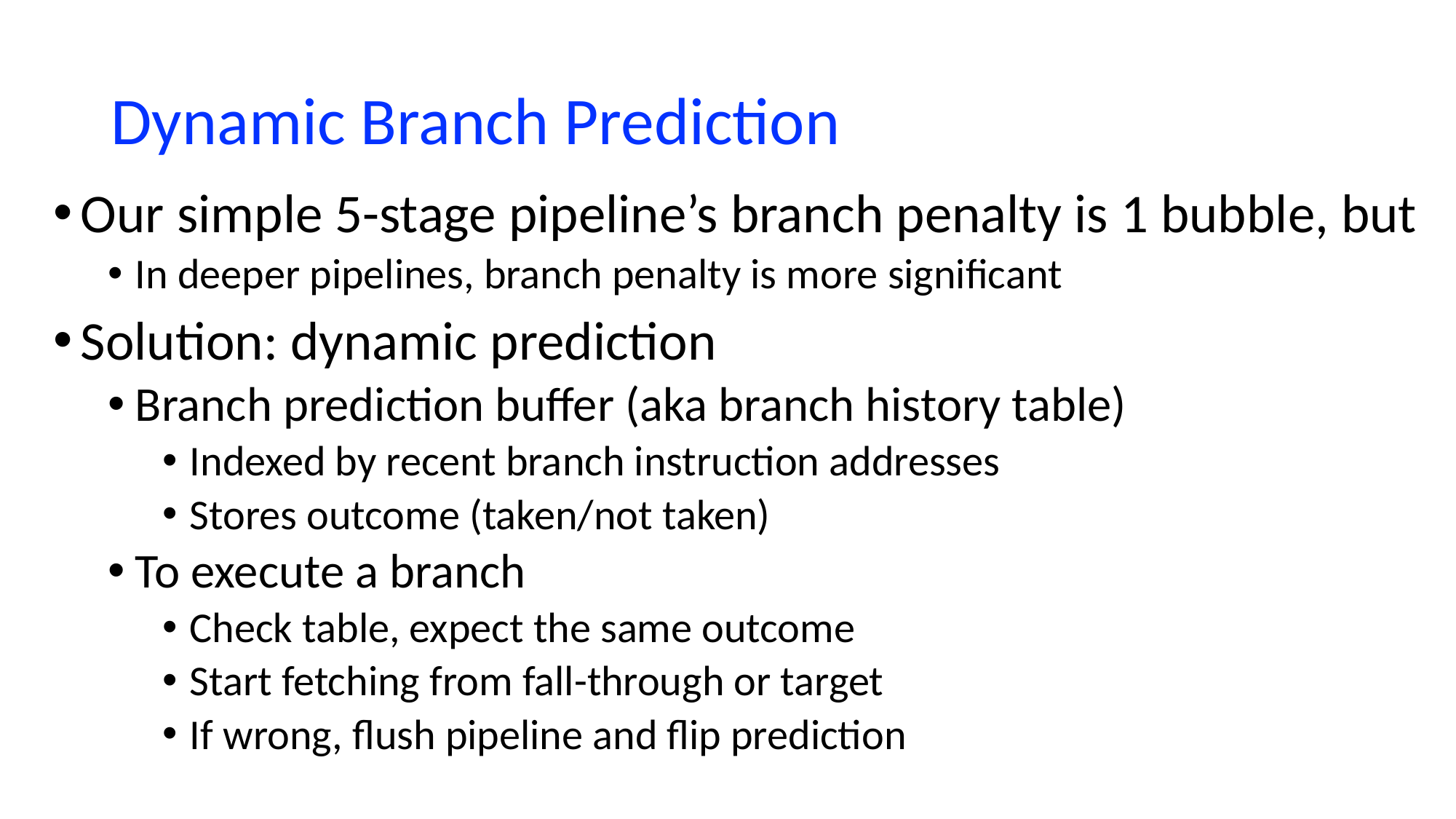

# Dynamic Branch Prediction
Our simple 5-stage pipeline’s branch penalty is 1 bubble, but
In deeper pipelines, branch penalty is more significant
Solution: dynamic prediction
Branch prediction buffer (aka branch history table)
Indexed by recent branch instruction addresses
Stores outcome (taken/not taken)
To execute a branch
Check table, expect the same outcome
Start fetching from fall-through or target
If wrong, flush pipeline and flip prediction